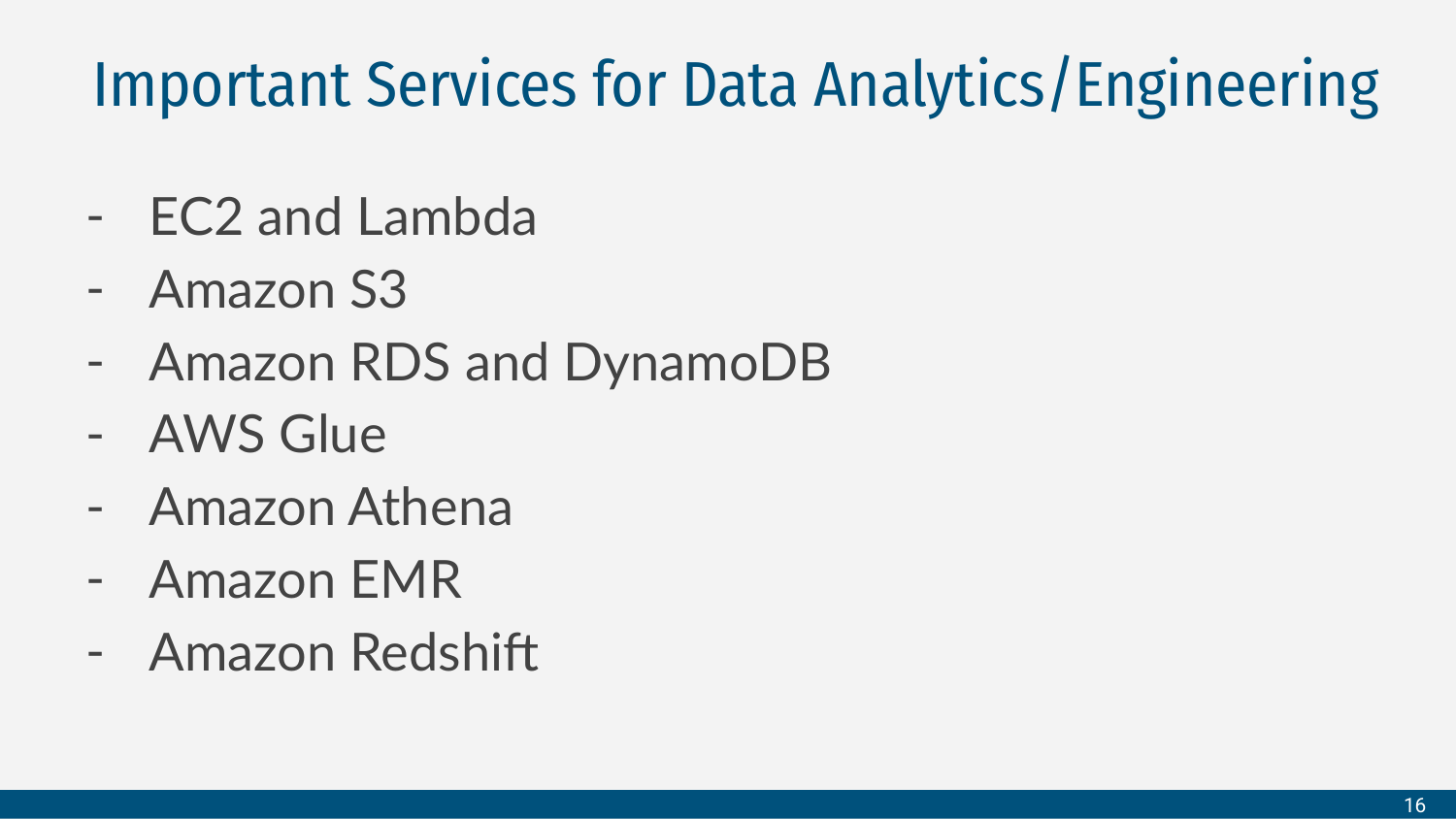

# Important Services for Data Analytics/Engineering
EC2 and Lambda
Amazon S3
Amazon RDS and DynamoDB
AWS Glue
Amazon Athena
Amazon EMR
Amazon Redshift
16